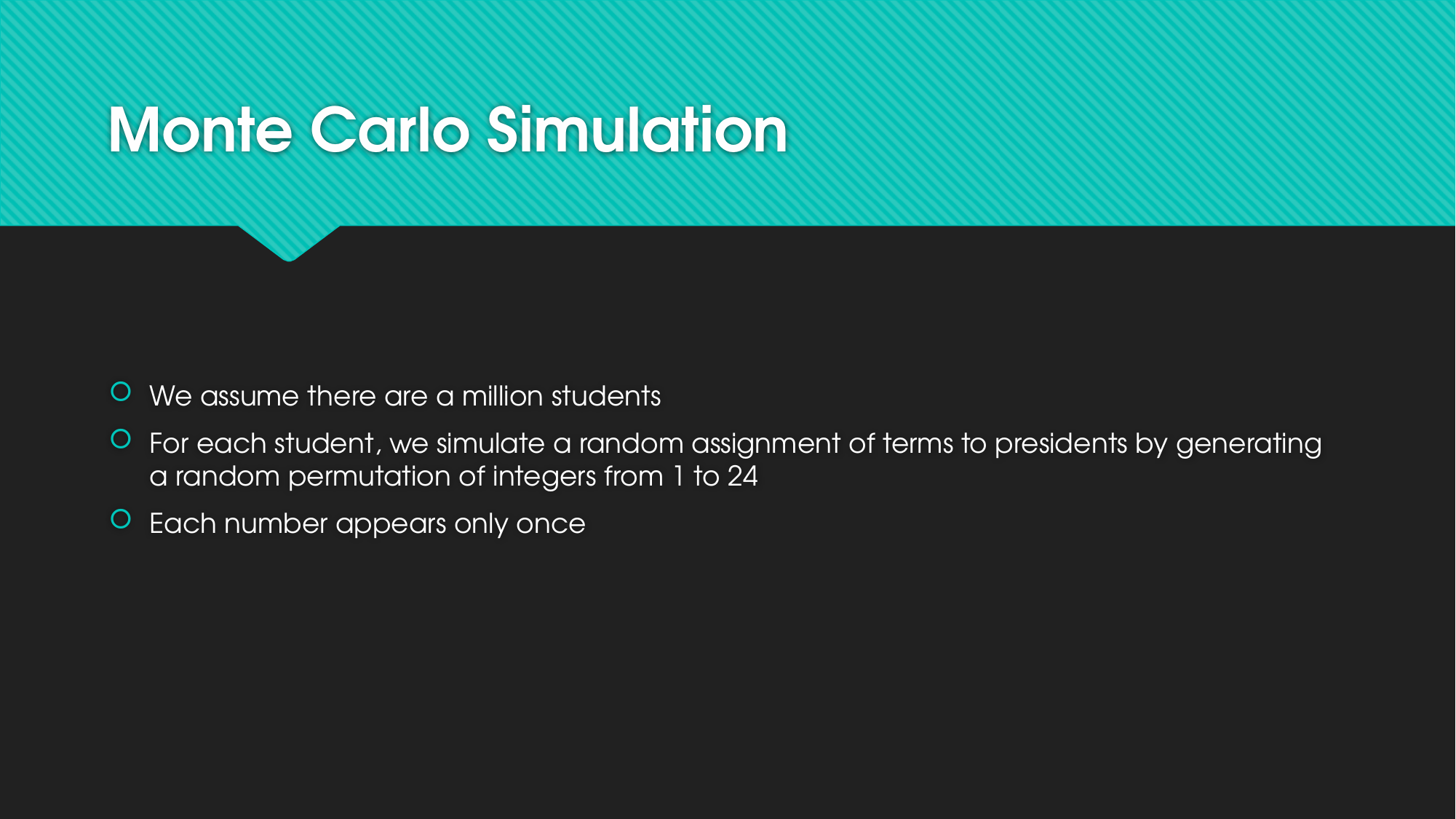

# Monte Carlo Simulation
We assume there are a million students
For each student, we simulate a random assignment of terms to presidents by generating a random permutation of integers from 1 to 24
Each number appears only once